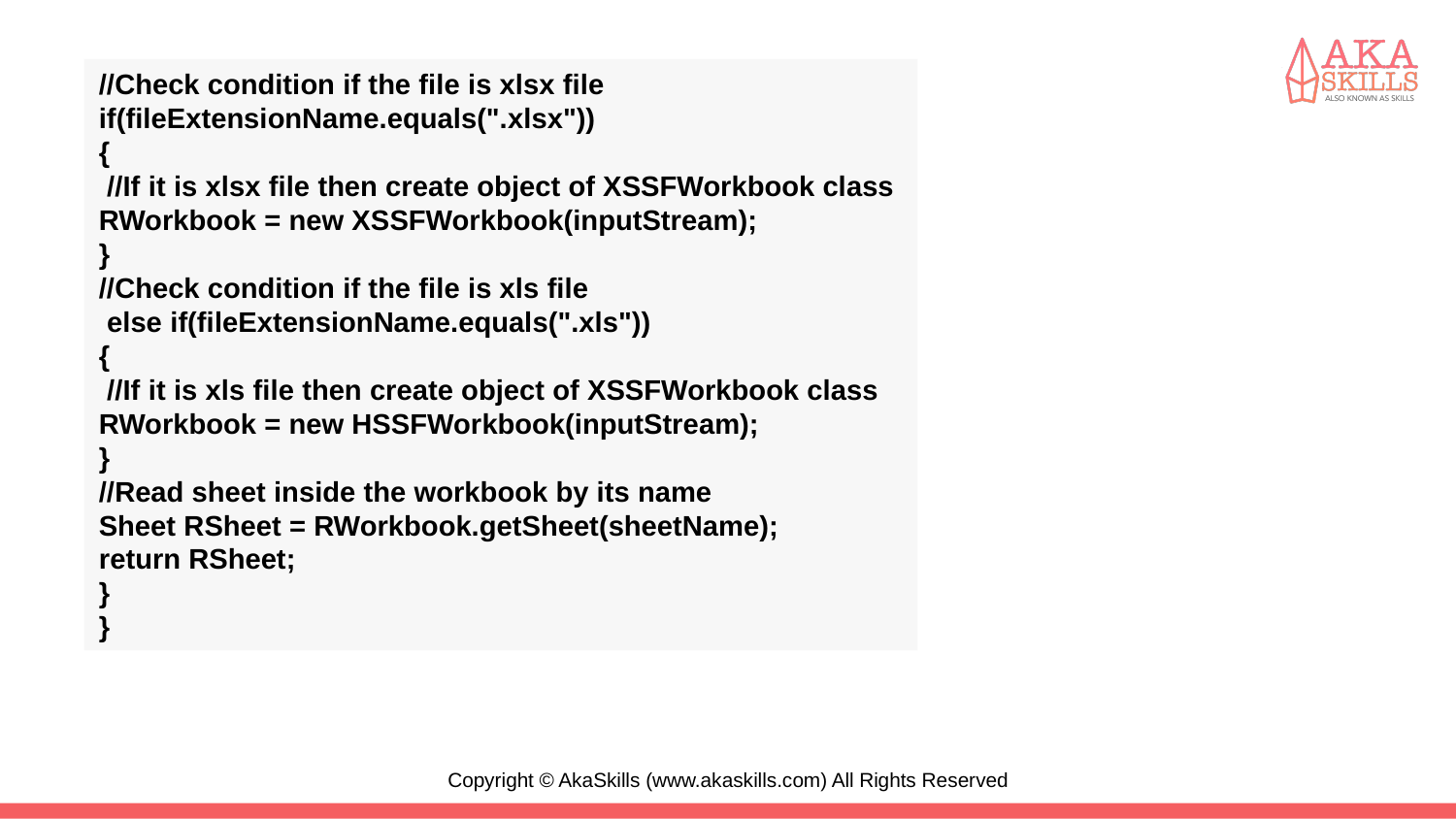

#

//Check condition if the file is xlsx file
if(fileExtensionName.equals(".xlsx"))
{
 //If it is xlsx file then create object of XSSFWorkbook class
RWorkbook = new XSSFWorkbook(inputStream);
}
//Check condition if the file is xls file
 else if(fileExtensionName.equals(".xls"))
{
 //If it is xls file then create object of XSSFWorkbook class
RWorkbook = new HSSFWorkbook(inputStream);
}
//Read sheet inside the workbook by its name
Sheet RSheet = RWorkbook.getSheet(sheetName);
return RSheet;
}
}